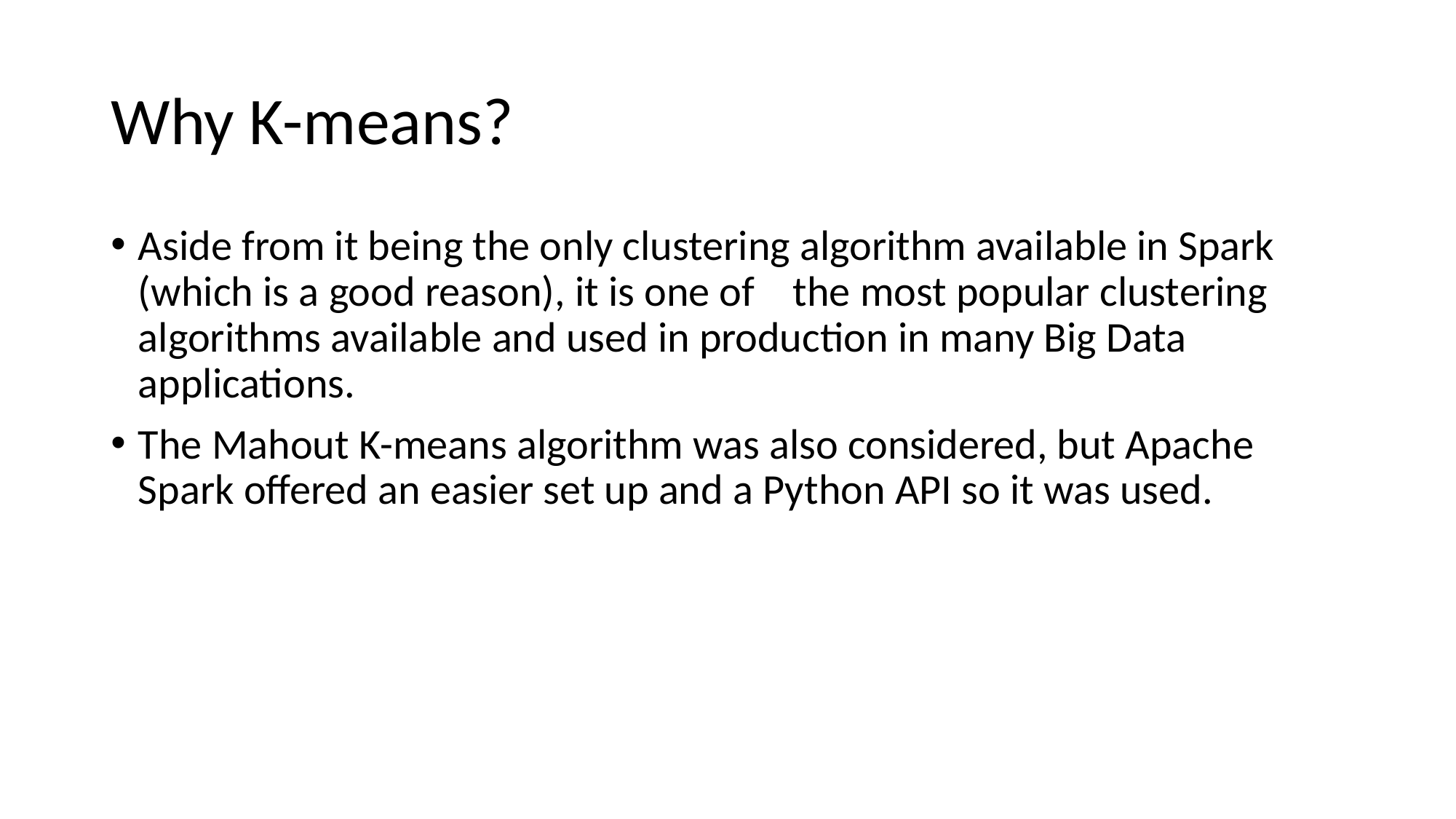

# Why K-means?
Aside from it being the only clustering algorithm available in Spark (which is a good reason), it is one of 	the most popular clustering algorithms available and used in production in many Big Data applications.
The Mahout K-means algorithm was also considered, but Apache Spark offered an easier set up and a Python API so it was used.